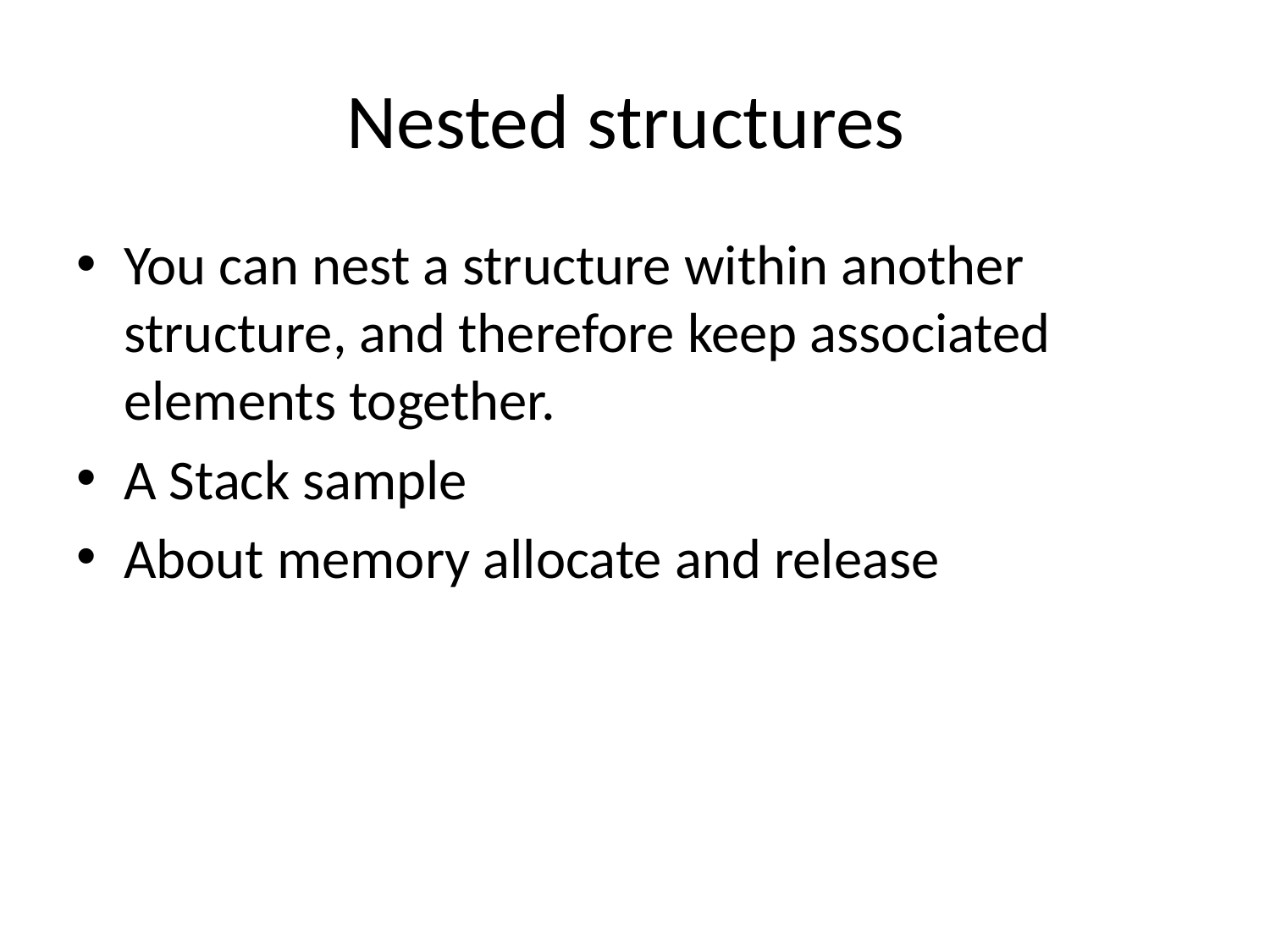

# Nested structures
You can nest a structure within another structure, and therefore keep associated elements together.
A Stack sample
About memory allocate and release